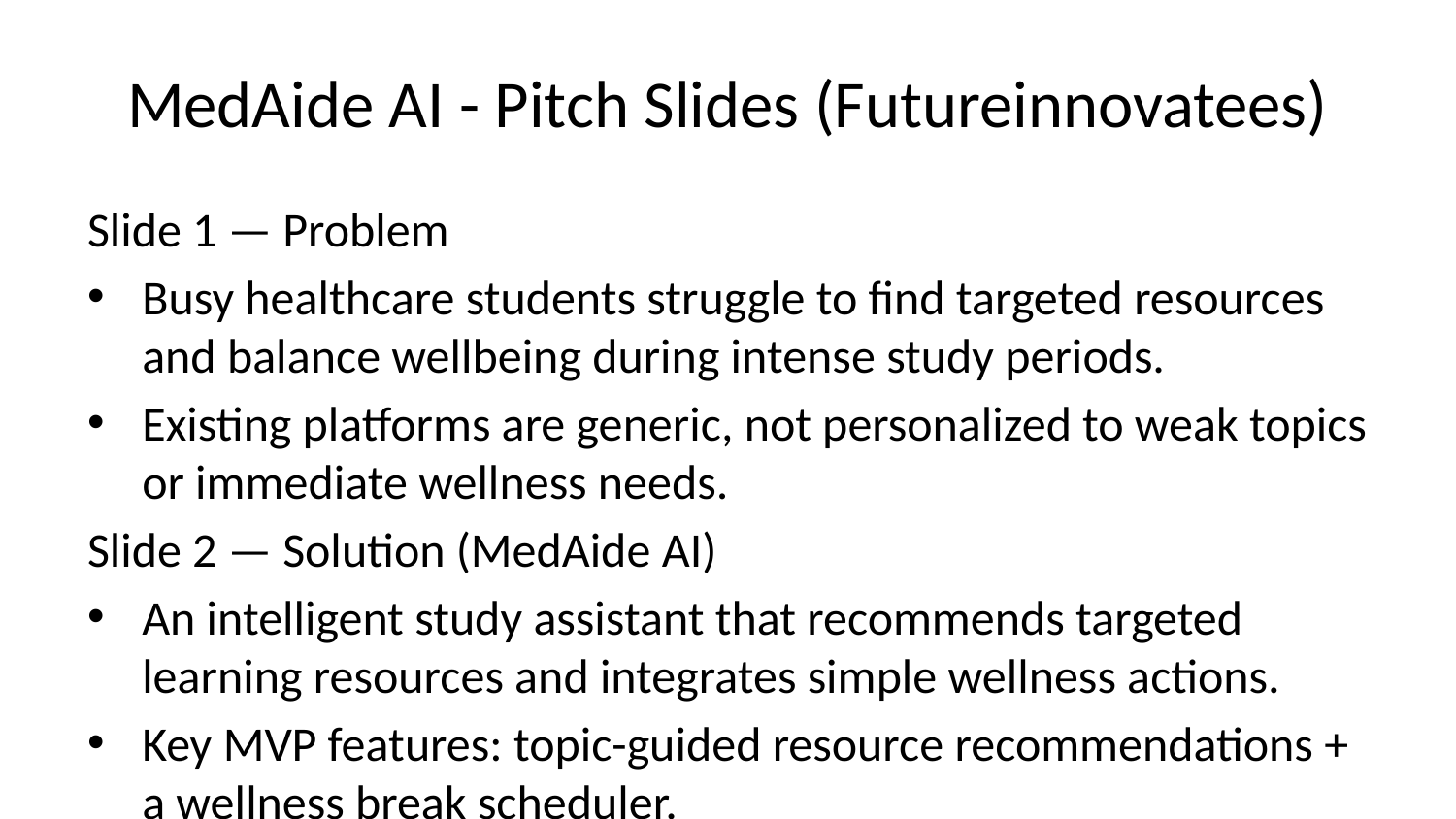

# MedAide AI - Pitch Slides (Futureinnovatees)
Slide 1 — Problem
Busy healthcare students struggle to find targeted resources and balance wellbeing during intense study periods.
Existing platforms are generic, not personalized to weak topics or immediate wellness needs.
Slide 2 — Solution (MedAide AI)
An intelligent study assistant that recommends targeted learning resources and integrates simple wellness actions.
Key MVP features: topic-guided resource recommendations + a wellness break scheduler.
Slide 3 — Demo Flow
User selects “weak topic” (e.g., “Cardiology: ECG Basics”) and difficulty level.
System returns a recommended resource from curated JSON (Video/Article/Quiz).
User logs mood; system offers a short wellness tip or schedules a Pomodoro break.
Frontend shows resource and wellness action; user can mark progress.
Slide 4 — Future Scope & Ask
Add personalized spaced repetition and performance tracking.
Integrate micro-assessments and ML-based difficulty calibration.
Request: 1–2 minutes for a live demo and a brief Q&A.
Contact: Futureinnovatees — Advaith, Adithyan, Rohith, Jinto, Sivasanand